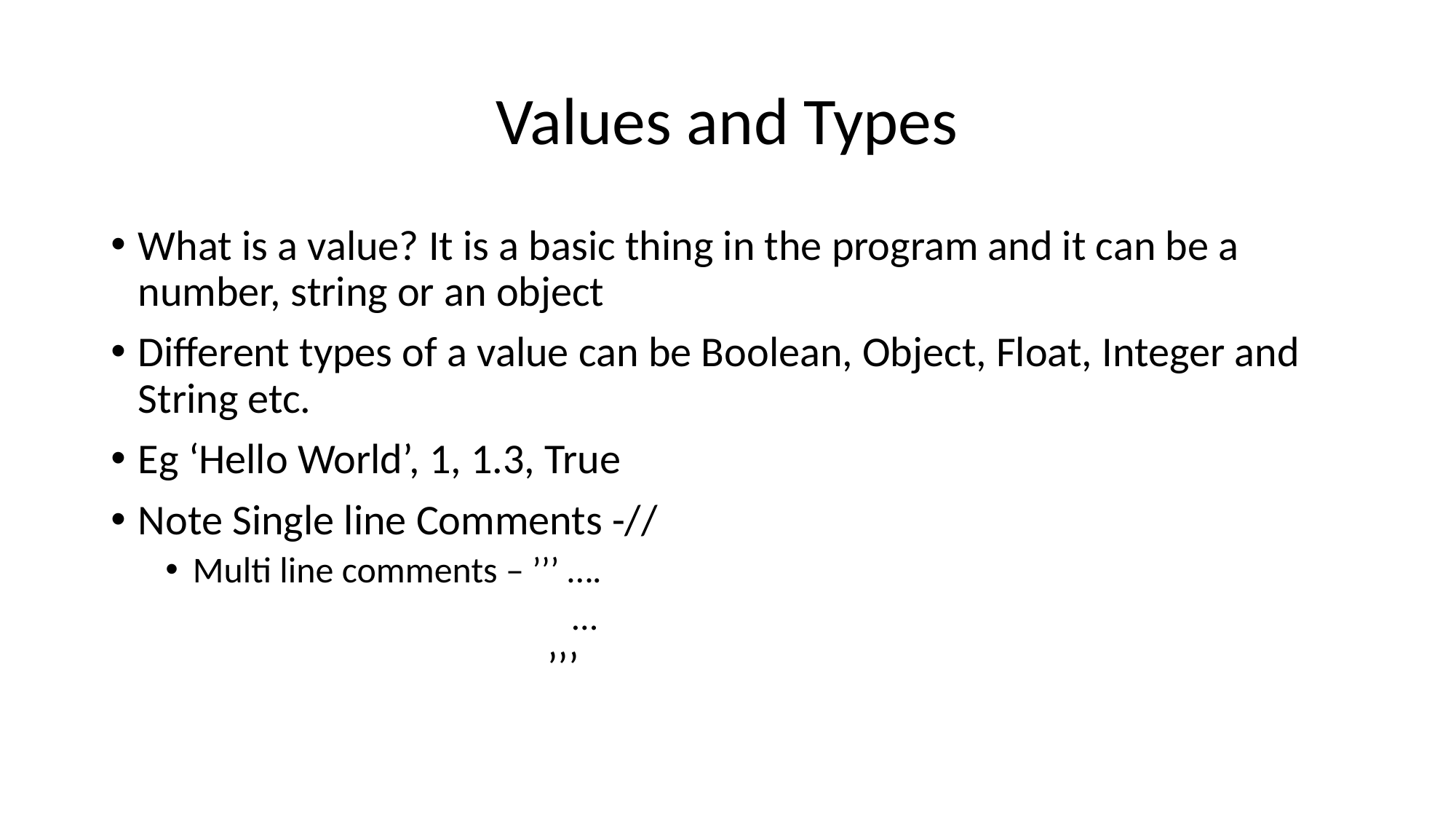

# Values and Types
What is a value? It is a basic thing in the program and it can be a number, string or an object
Different types of a value can be Boolean, Object, Float, Integer and String etc.
Eg ‘Hello World’, 1, 1.3, True
Note Single line Comments -//
Multi line comments – ’’’ ….
    …
’’’